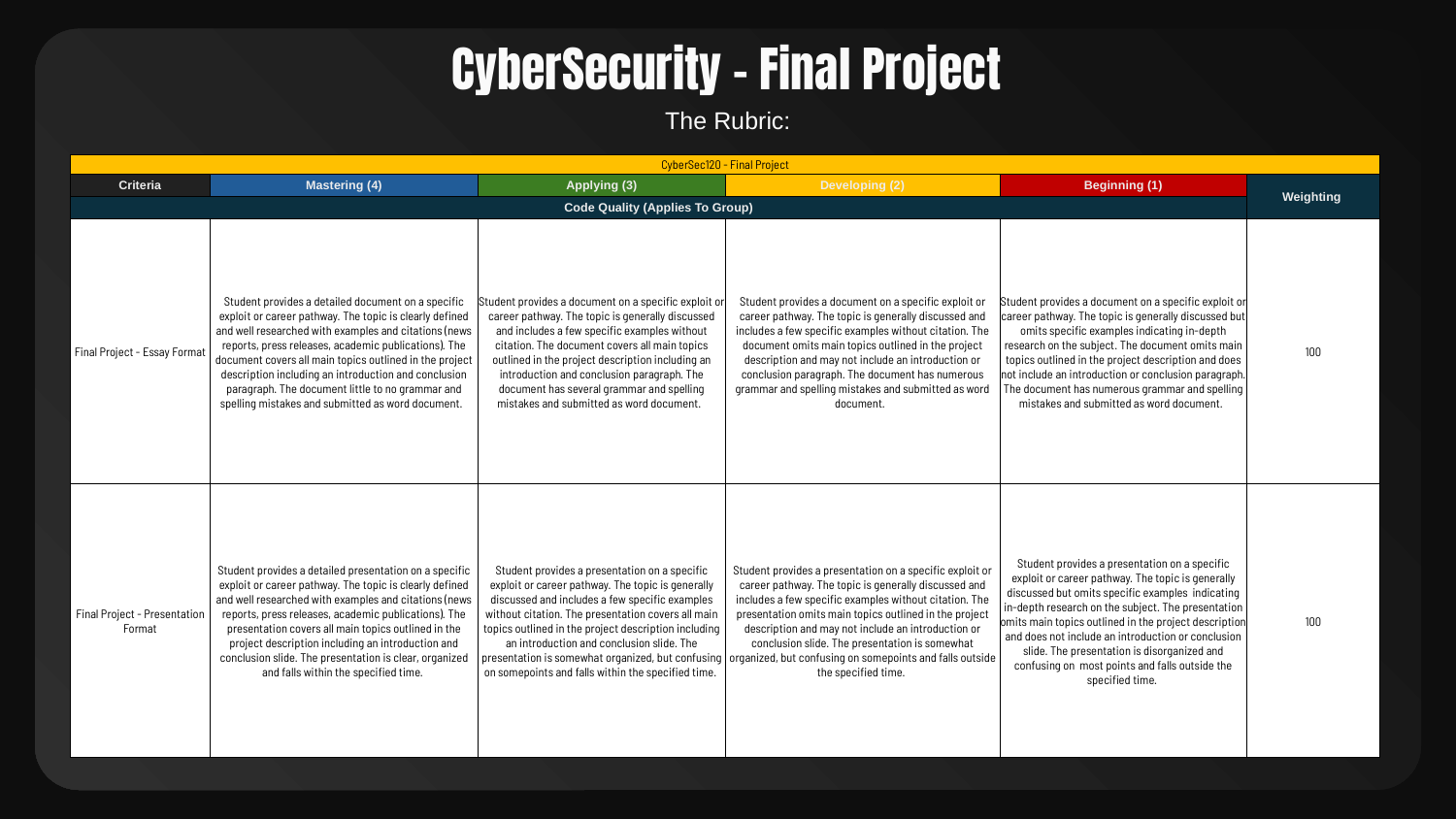

# CyberSecurity - Final Project
The Rubric:
| CyberSec120 - Final Project |  |  |  |  |  |
| --- | --- | --- | --- | --- | --- |
| Criteria | Mastering (4) | Applying (3) | Developing (2) | Beginning (1) | Weighting |
| Code Quality (Applies To Group) |  |  |  |  |  |
| Final Project - Essay Format | Student provides a detailed document on a specific exploit or career pathway. The topic is clearly defined and well researched with examples and citations (news reports, press releases, academic publications). The document covers all main topics outlined in the project description including an introduction and conclusion paragraph. The document little to no grammar and spelling mistakes and submitted as word document. | Student provides a document on a specific exploit or career pathway. The topic is generally discussed and includes a few specific examples without citation. The document covers all main topics outlined in the project description including an introduction and conclusion paragraph. The document has several grammar and spelling mistakes and submitted as word document. | Student provides a document on a specific exploit or career pathway. The topic is generally discussed and includes a few specific examples without citation. The document omits main topics outlined in the project description and may not include an introduction or conclusion paragraph. The document has numerous grammar and spelling mistakes and submitted as word document. | Student provides a document on a specific exploit or career pathway. The topic is generally discussed but omits specific examples indicating in-depth research on the subject. The document omits main topics outlined in the project description and does not include an introduction or conclusion paragraph. The document has numerous grammar and spelling mistakes and submitted as word document. | 100 |
| Final Project - Presentation Format | Student provides a detailed presentation on a specific exploit or career pathway. The topic is clearly defined and well researched with examples and citations (news reports, press releases, academic publications). The presentation covers all main topics outlined in the project description including an introduction and conclusion slide. The presentation is clear, organized and falls within the specified time. | Student provides a presentation on a specific exploit or career pathway. The topic is generally discussed and includes a few specific examples without citation. The presentation covers all main topics outlined in the project description including an introduction and conclusion slide. The presentation is somewhat organized, but confusing on somepoints and falls within the specified time. | Student provides a presentation on a specific exploit or career pathway. The topic is generally discussed and includes a few specific examples without citation. The presentation omits main topics outlined in the project description and may not include an introduction or conclusion slide. The presentation is somewhat organized, but confusing on somepoints and falls outside the specified time. | Student provides a presentation on a specific exploit or career pathway. The topic is generally discussed but omits specific examples indicating in-depth research on the subject. The presentation omits main topics outlined in the project description and does not include an introduction or conclusion slide. The presentation is disorganized and confusing on most points and falls outside the specified time. | 100 |